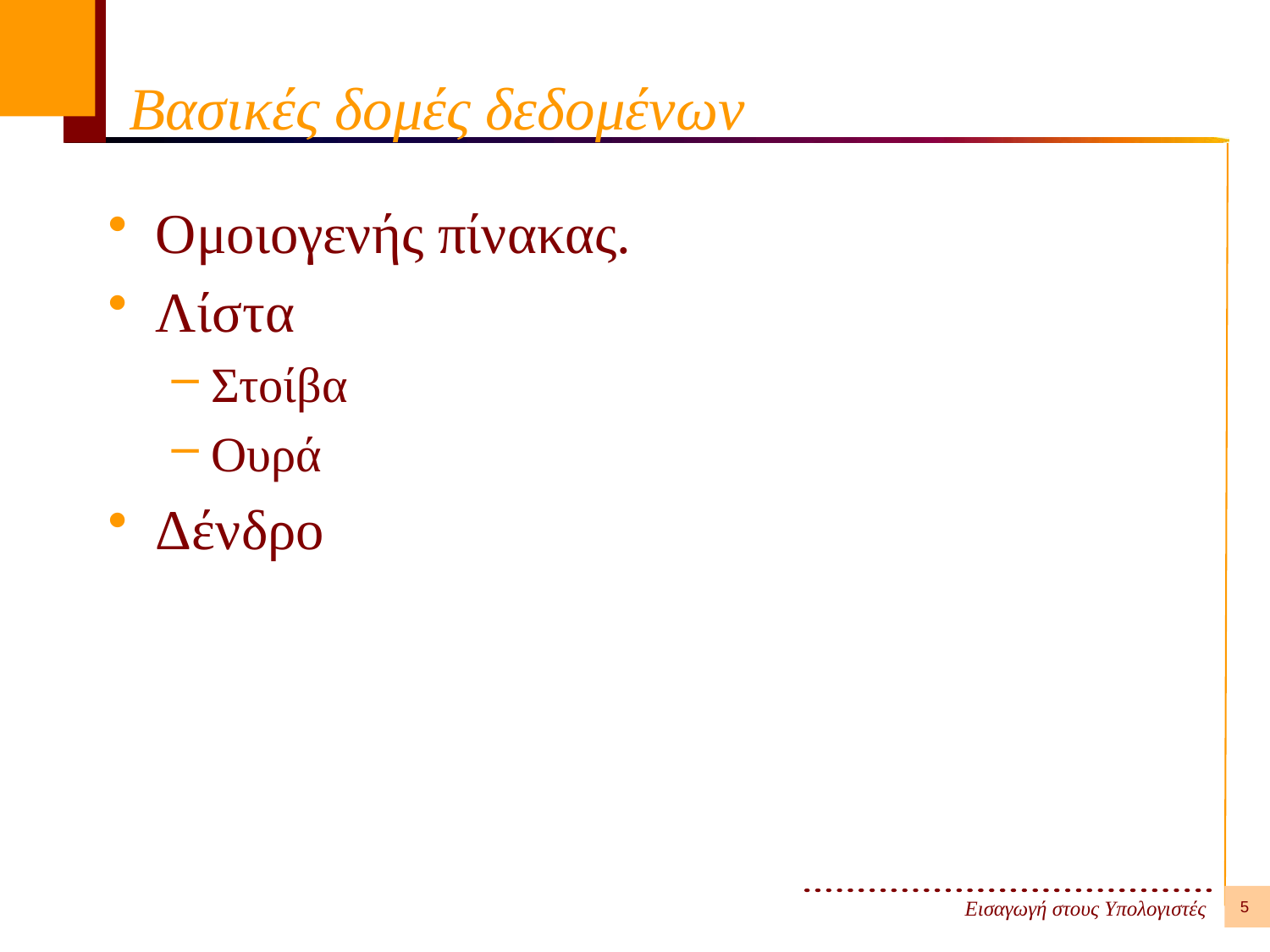

# Βασικές δομές δεδομένων
Ομοιογενής πίνακας.
Λίστα
Στοίβα
Ουρά
Δένδρο